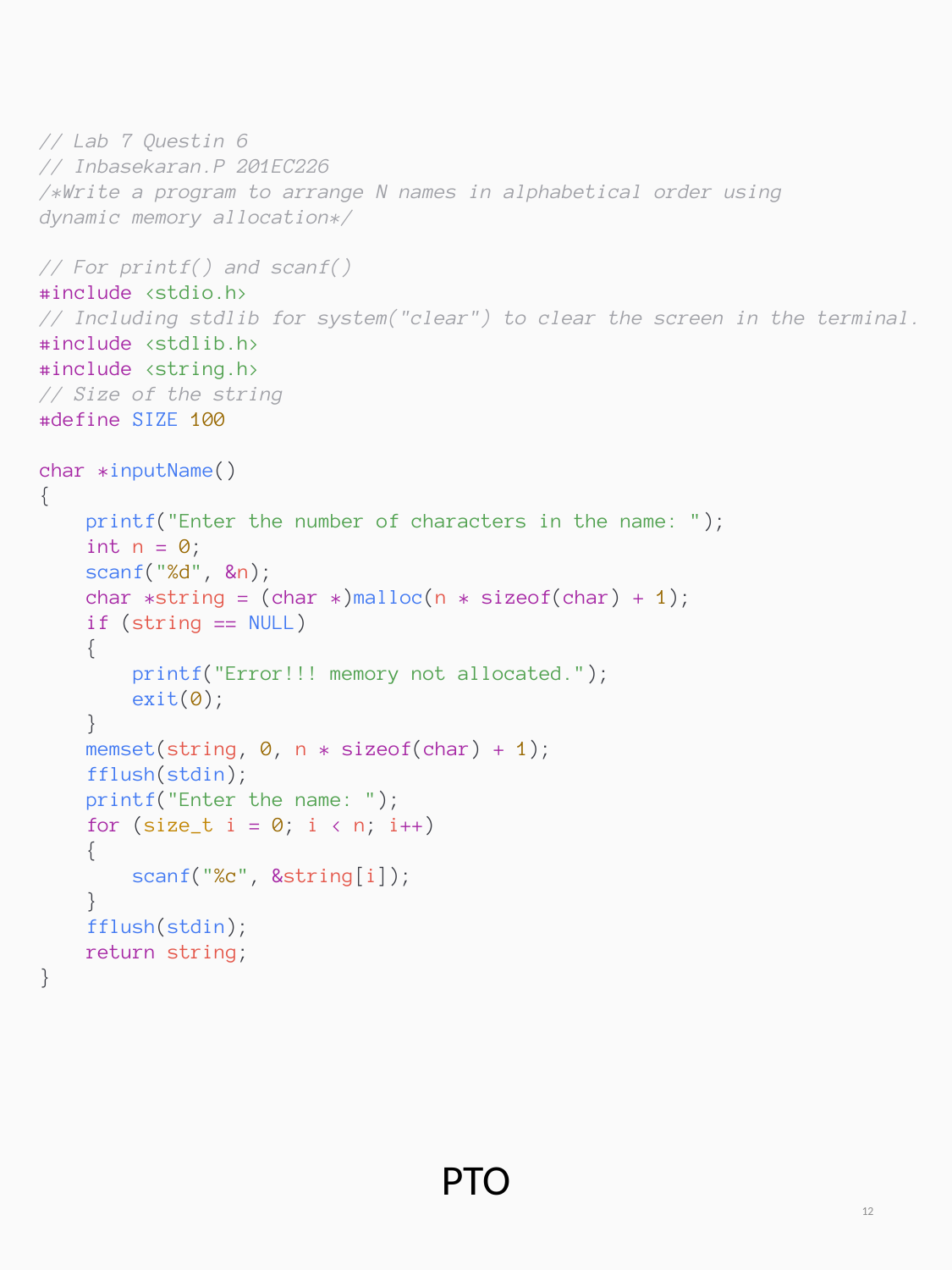

// Lab 7 Questin 6
// Inbasekaran.P 201EC226
/*Write a program to arrange N names in alphabetical order using
dynamic memory allocation*/
// For printf() and scanf()
#include <stdio.h>
// Including stdlib for system("clear") to clear the screen in the terminal.
#include <stdlib.h>
#include <string.h>
// Size of the string
#define SIZE 100
char *inputName()
{
    printf("Enter the number of characters in the name: ");
    int n = 0;
    scanf("%d", &n);
    char *string = (char *)malloc(n * sizeof(char) + 1);
    if (string == NULL)
    {
        printf("Error!!! memory not allocated.");
        exit(0);
    }
    memset(string, 0, n * sizeof(char) + 1);
    fflush(stdin);
    printf("Enter the name: ");
    for (size_t i = 0; i < n; i++)
    {
        scanf("%c", &string[i]);
    }
    fflush(stdin);
    return string;
}

PTO
12